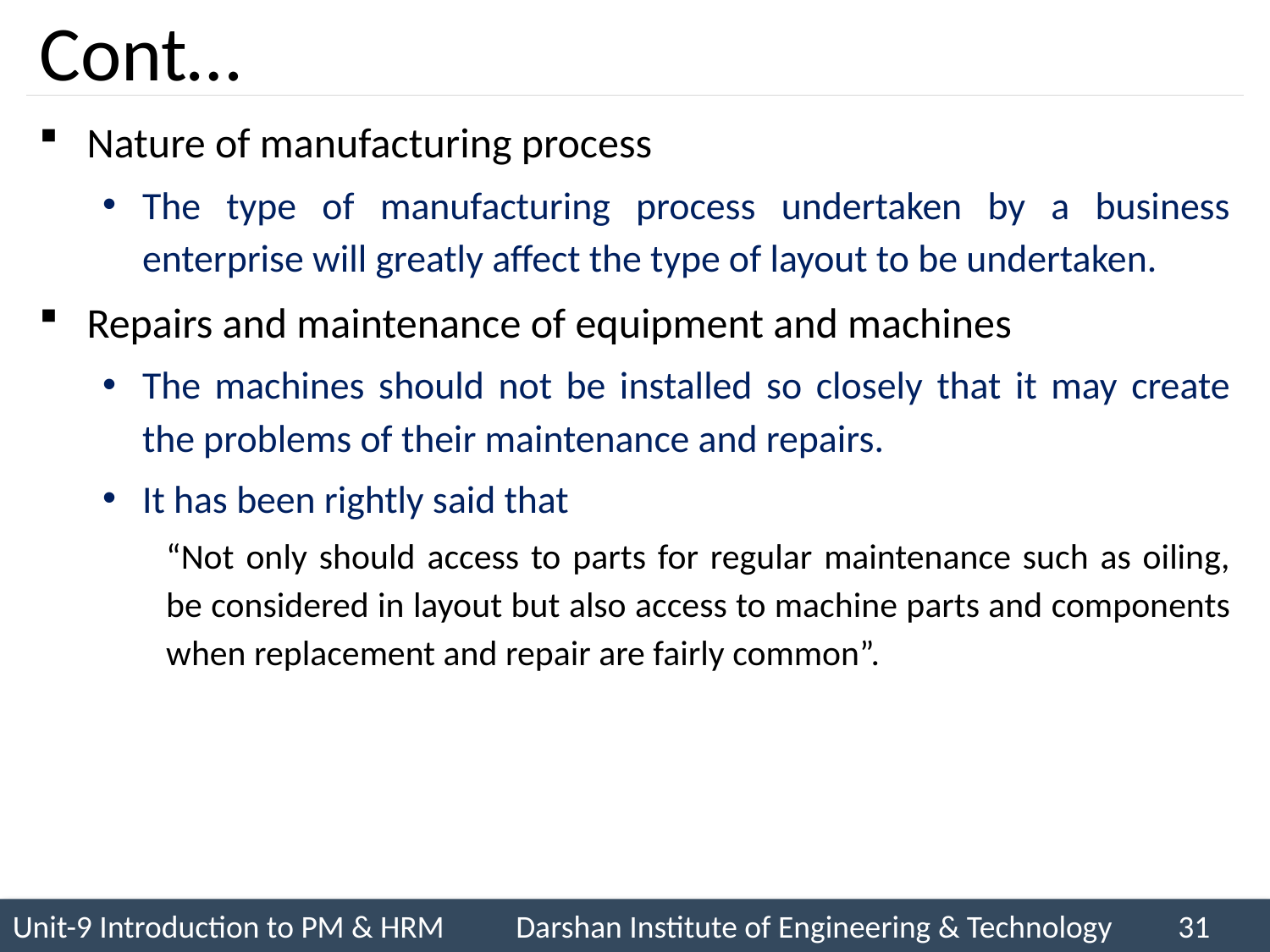

# Cont…
Nature of manufacturing process
The type of manufacturing process undertaken by a business enterprise will greatly affect the type of layout to be undertaken.
Repairs and maintenance of equipment and machines
The machines should not be installed so closely that it may create the problems of their maintenance and repairs.
It has been rightly said that
“Not only should access to parts for regular maintenance such as oiling, be considered in layout but also access to machine parts and components when replacement and repair are fairly common”.